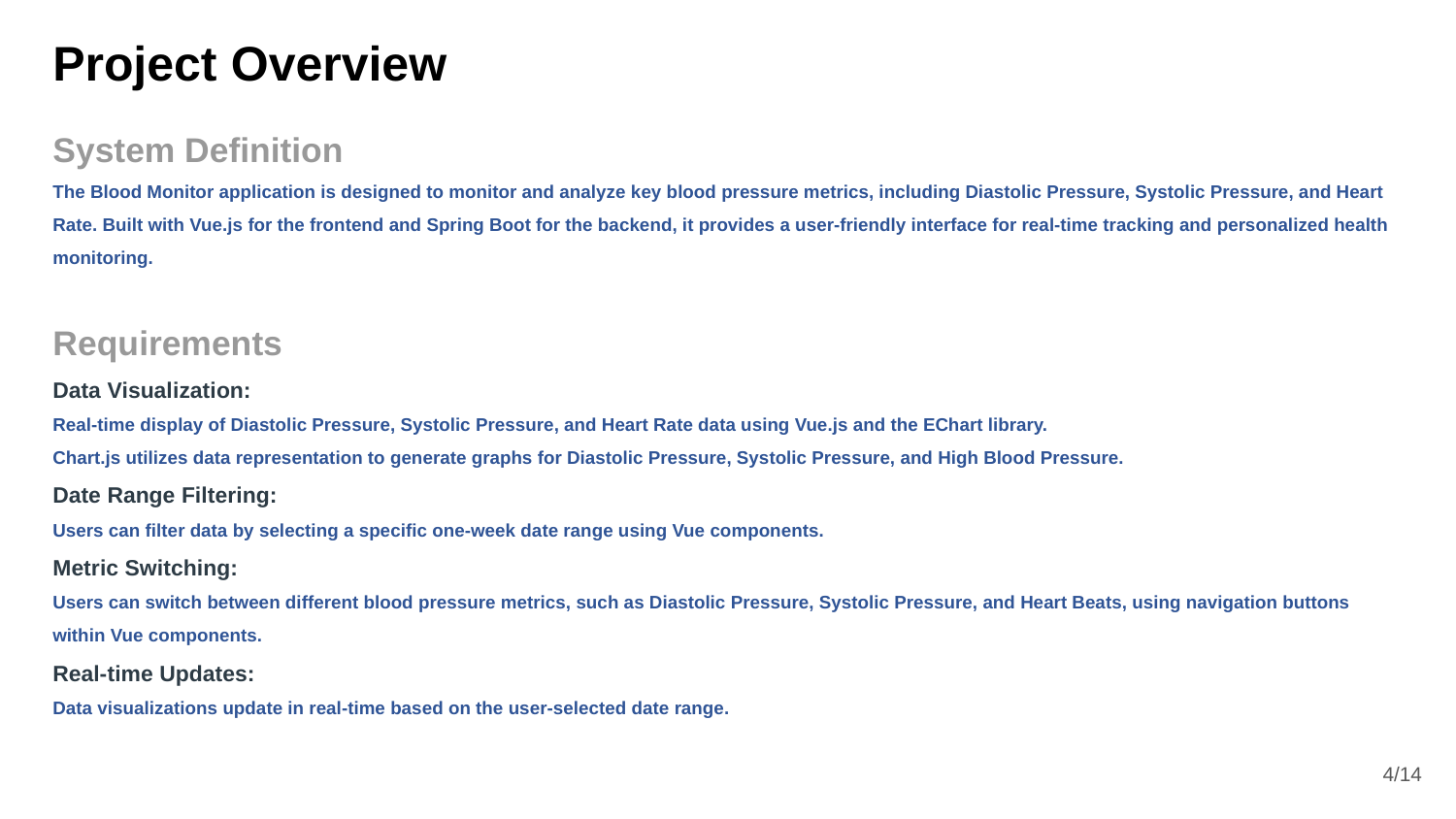

Project Overview
System Definition
The Blood Monitor application is designed to monitor and analyze key blood pressure metrics, including Diastolic Pressure, Systolic Pressure, and Heart Rate. Built with Vue.js for the frontend and Spring Boot for the backend, it provides a user-friendly interface for real-time tracking and personalized health monitoring.

Requirements
Data Visualization:
Real-time display of Diastolic Pressure, Systolic Pressure, and Heart Rate data using Vue.js and the EChart library.
Chart.js utilizes data representation to generate graphs for Diastolic Pressure, Systolic Pressure, and High Blood Pressure.
Date Range Filtering:
Users can filter data by selecting a specific one-week date range using Vue components.
Metric Switching:
Users can switch between different blood pressure metrics, such as Diastolic Pressure, Systolic Pressure, and Heart Beats, using navigation buttons within Vue components.
Real-time Updates:
Data visualizations update in real-time based on the user-selected date range.

4/14